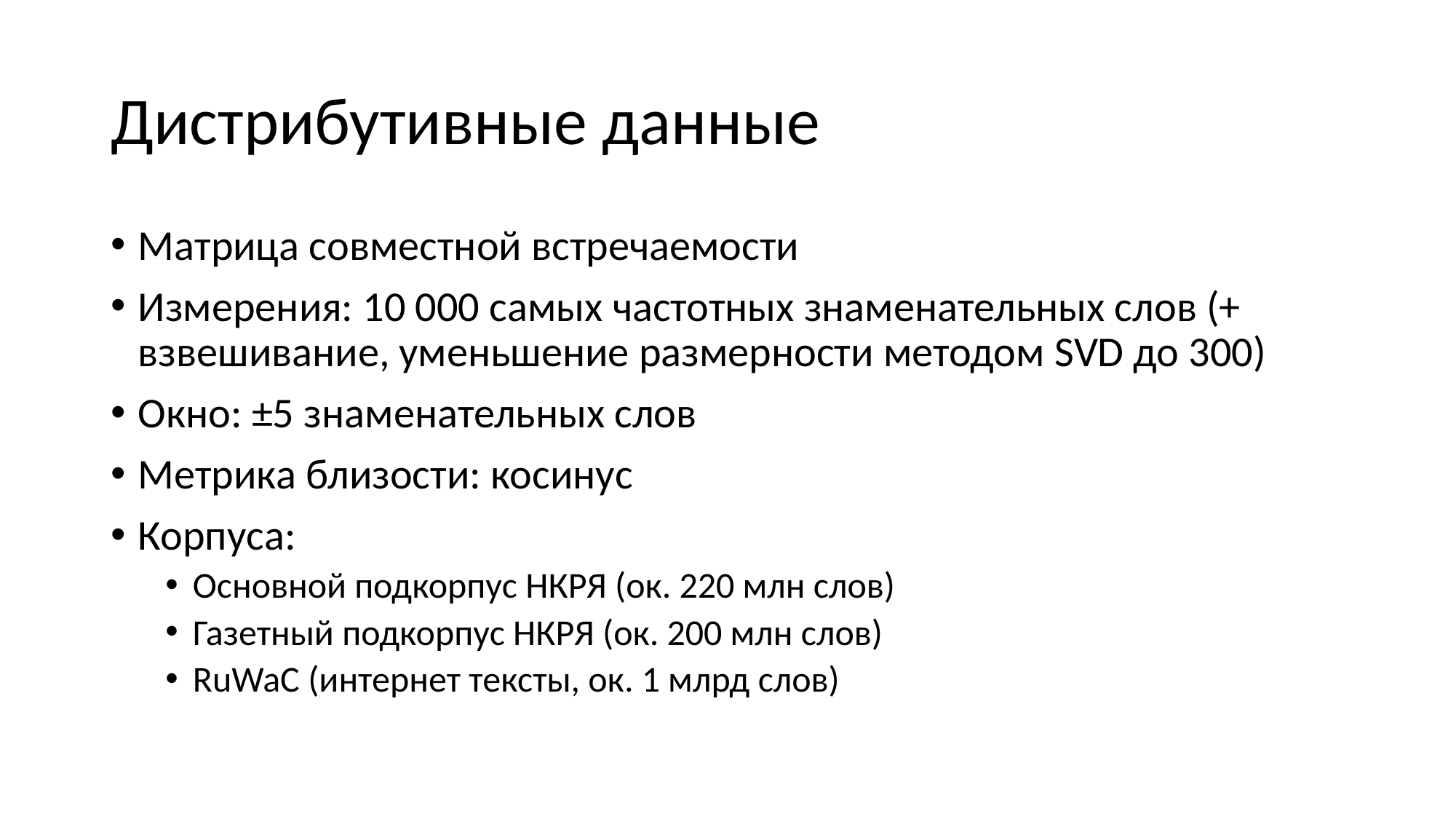

# Дистрибутивные данные
Матрица совместной встречаемости
Измерения: 10 000 самых частотных знаменательных слов (+ взвешивание, уменьшение размерности методом SVD до 300)
Окно: ±5 знаменательных слов
Метрика близости: косинус
Корпуса:
Основной подкорпус НКРЯ (ок. 220 млн слов)
Газетный подкорпус НКРЯ (ок. 200 млн слов)
RuWaC (интернет тексты, ок. 1 млрд слов)